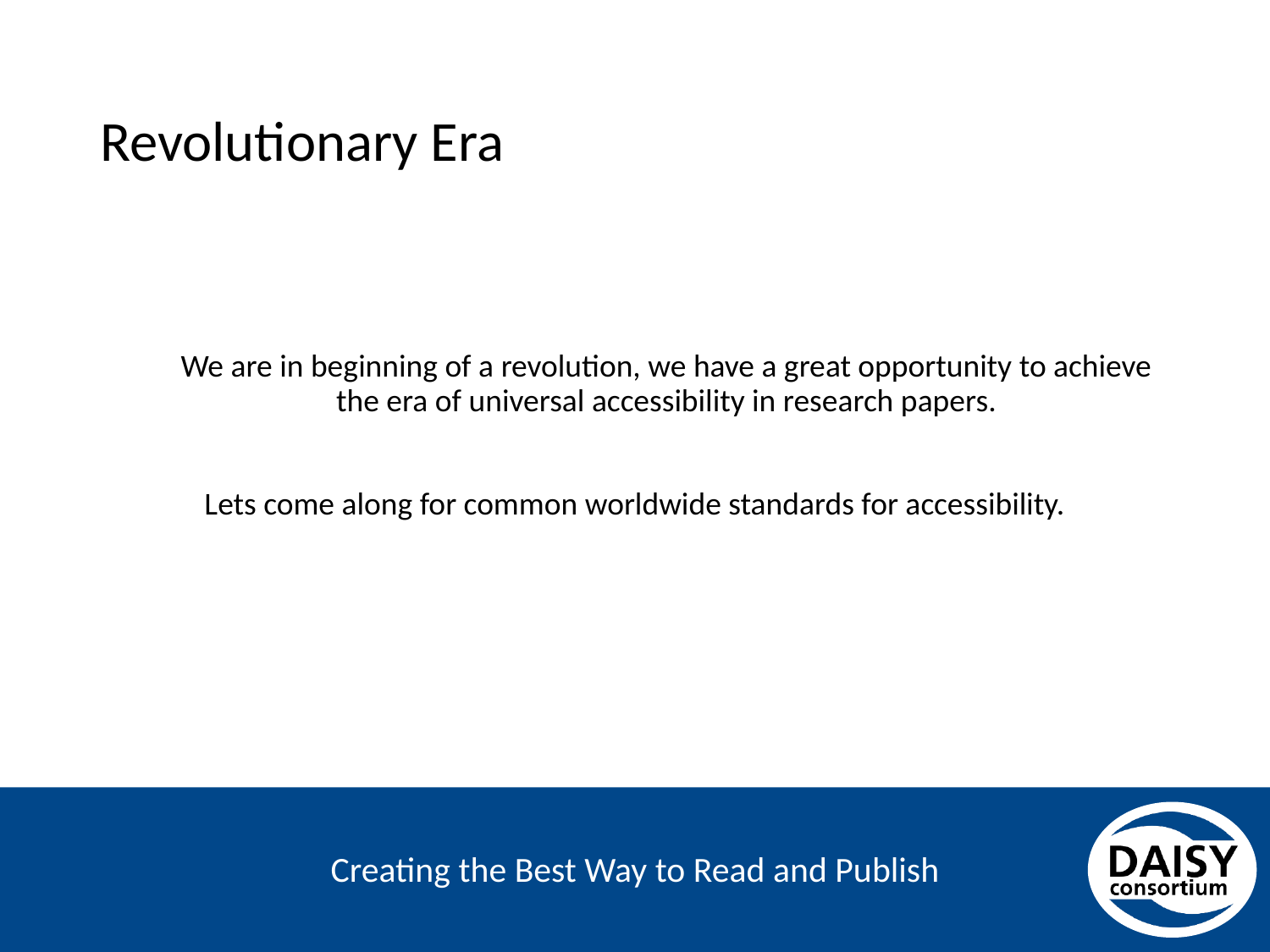

# Revolutionary Era

We are in beginning of a revolution, we have a great opportunity to achieve the era of universal accessibility in research papers.

Lets come along for common worldwide standards for accessibility.